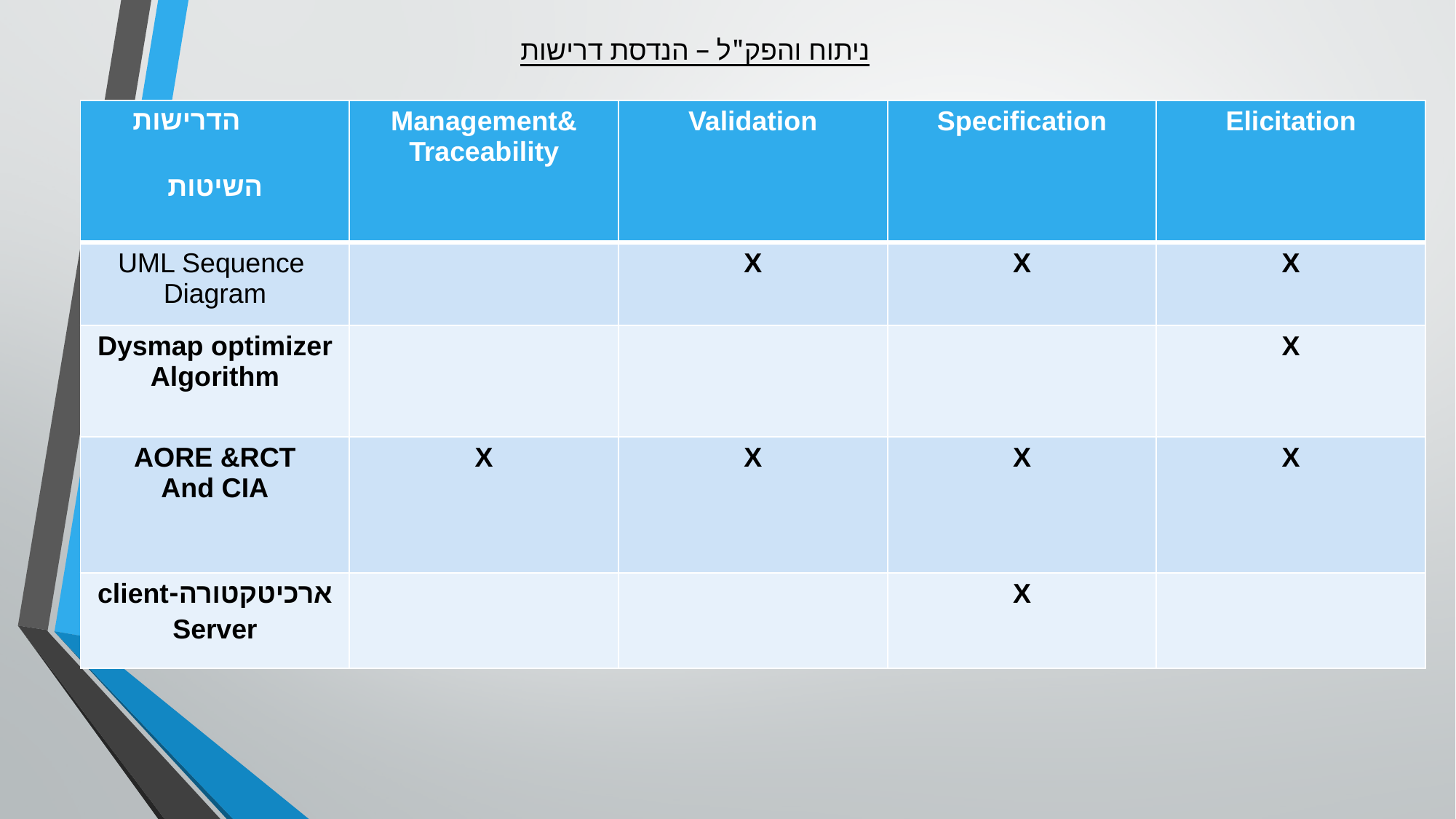

ניתוח והפק"ל – הנדסת דרישות
| הדרישות השיטות | Management& Traceability | Validation | Specification | Elicitation |
| --- | --- | --- | --- | --- |
| UML Sequence Diagram |  | X | X | X |
| Dysmap optimizer Algorithm |  |  |  | X |
| AORE &RCT And CIA | X | X | X | X |
| ארכיטקטורה-client Server |  |  | X |  |